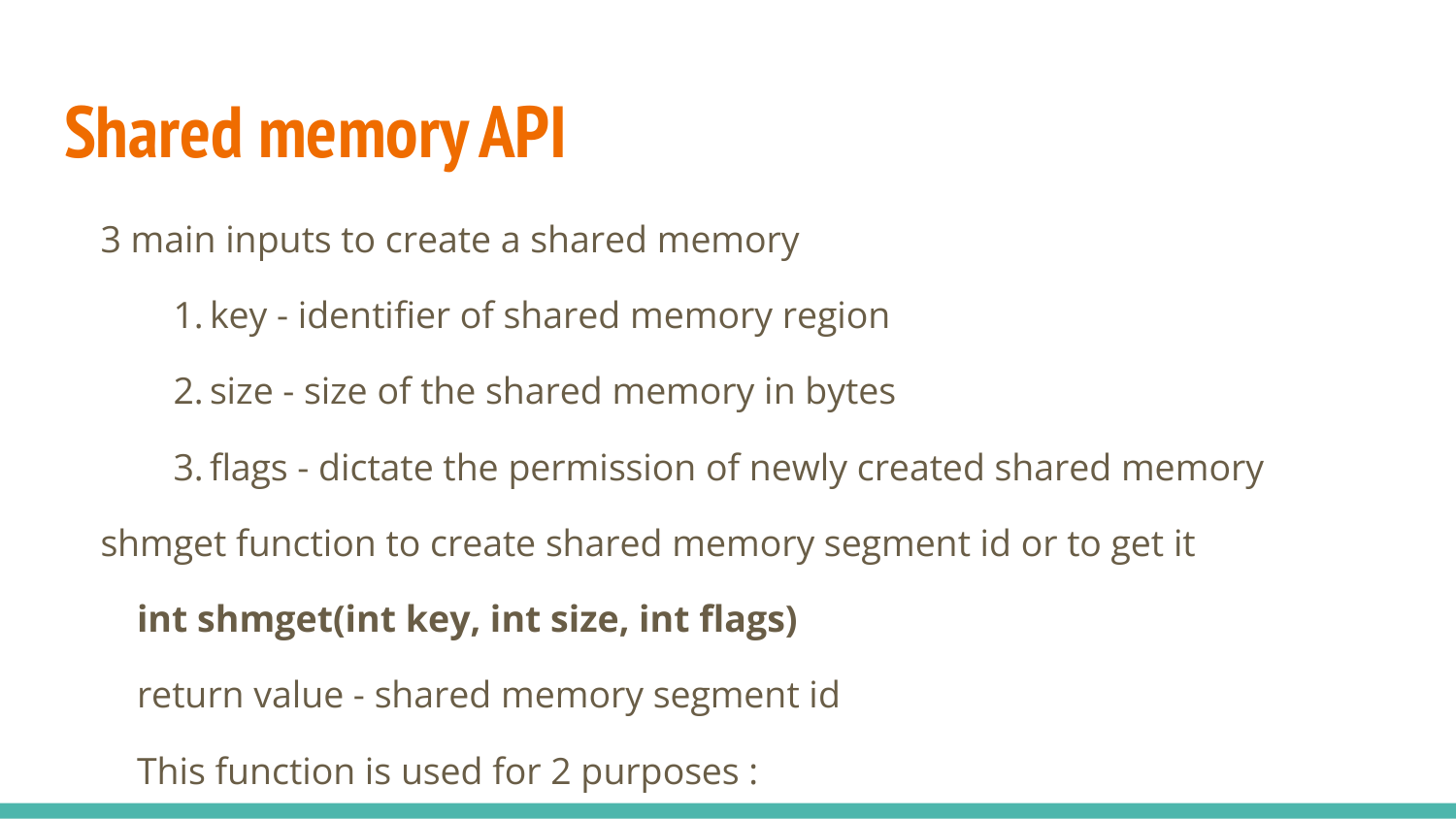

# Shared memory API
3 main inputs to create a shared memory
key - identifier of shared memory region
size - size of the shared memory in bytes
flags - dictate the permission of newly created shared memory
shmget function to create shared memory segment id or to get it
	int shmget(int key, int size, int flags)
	return value - shared memory segment id
	This function is used for 2 purposes :
to create shared memory region
to get shared memory segment id of existing shared memory region